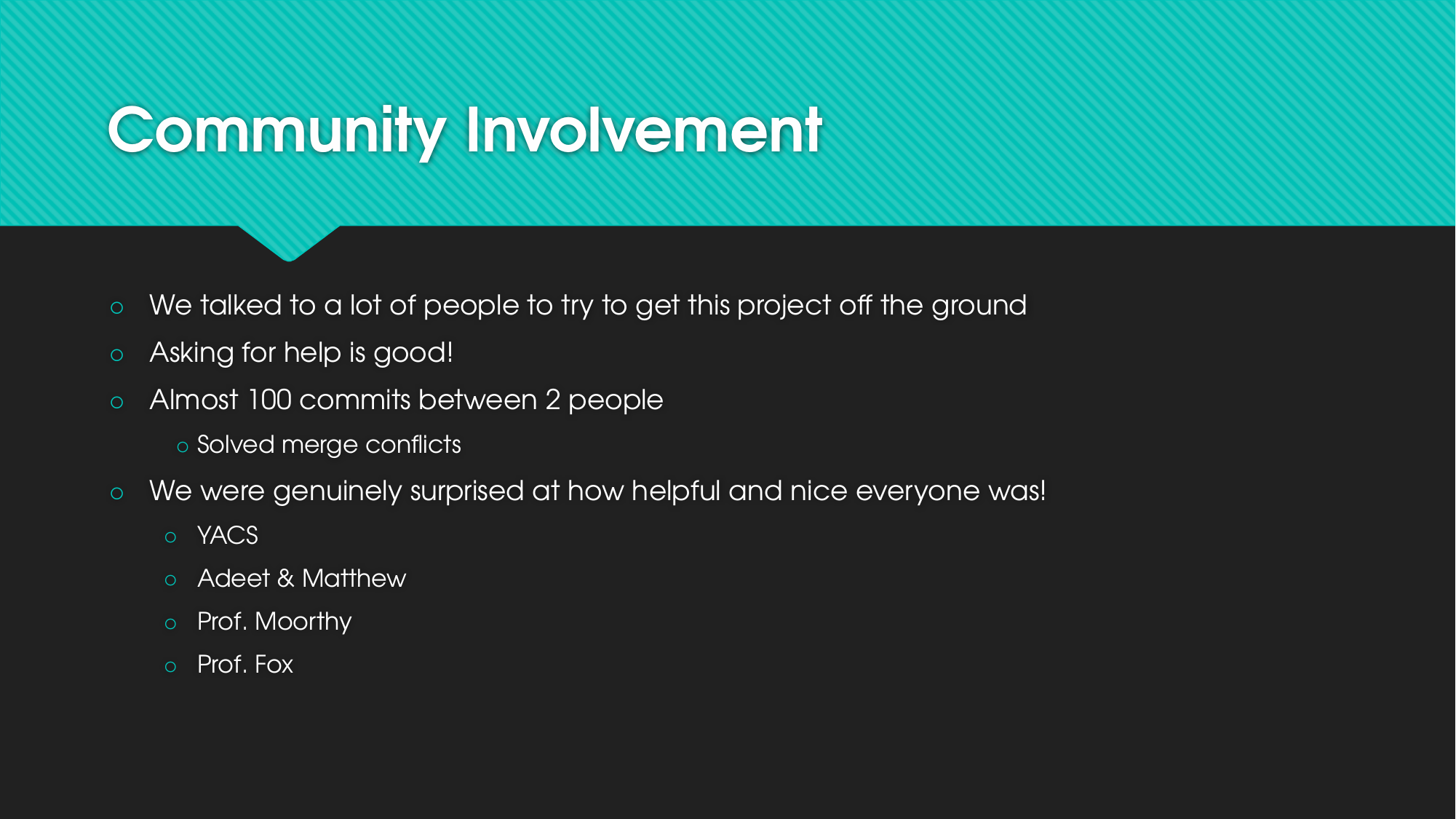

# Community Involvement
We talked to a lot of people to try to get this project off the ground
Asking for help is good!
Almost 100 commits between 2 people
Solved merge conflicts
We were genuinely surprised at how helpful and nice everyone was!
YACS
Adeet & Matthew
Prof. Moorthy
Prof. Fox